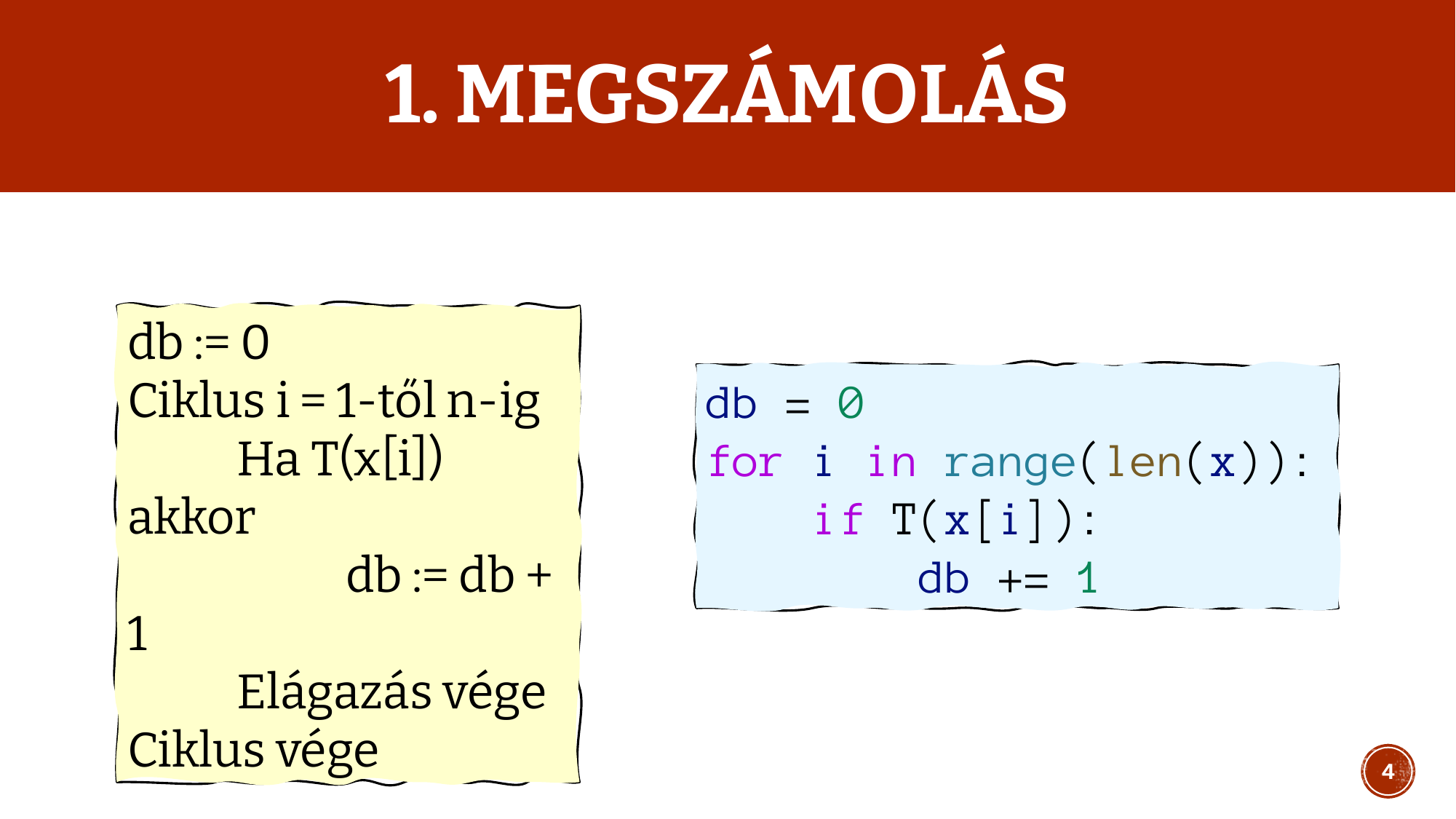

# 1. Megszámolás
db := 0
Ciklus i = 1-től n-ig
	Ha T(x[i]) akkor
		db := db + 1
	Elágazás vége
Ciklus vége
db = 0
for i in range(len(x)):
    if T(x[i]):
        db += 1
4